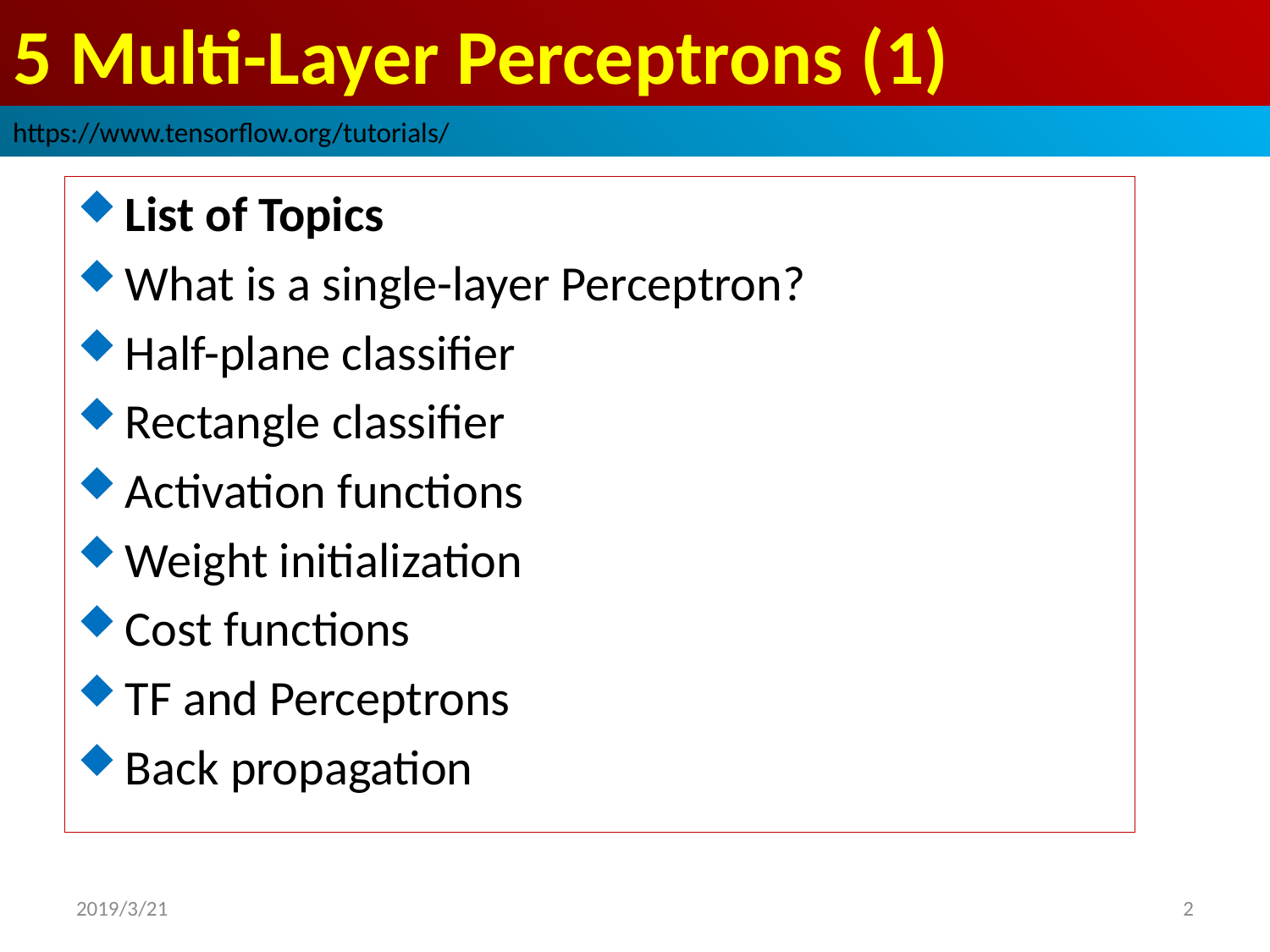

# 5 Multi-Layer Perceptrons (1)
https://www.tensorflow.org/tutorials/
List of Topics
What is a single-layer Perceptron?
Half-plane classifier
Rectangle classifier
Activation functions
Weight initialization
Cost functions
TF and Perceptrons
Back propagation
2019/3/21
2